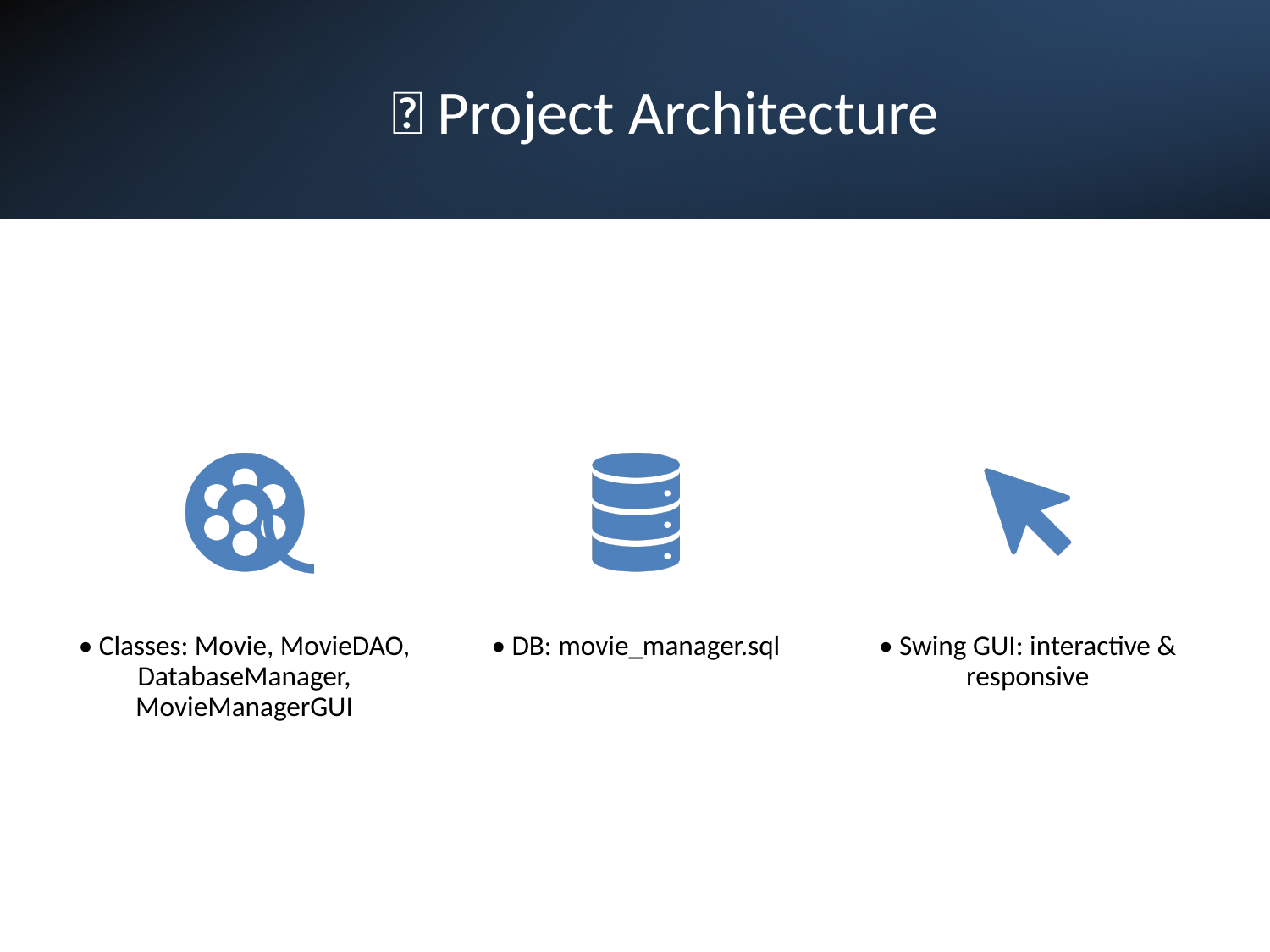

# 🧱 Project Architecture
• Classes: Movie, MovieDAO, DatabaseManager, MovieManagerGUI
• DB: movie_manager.sql
• Swing GUI: interactive & responsive